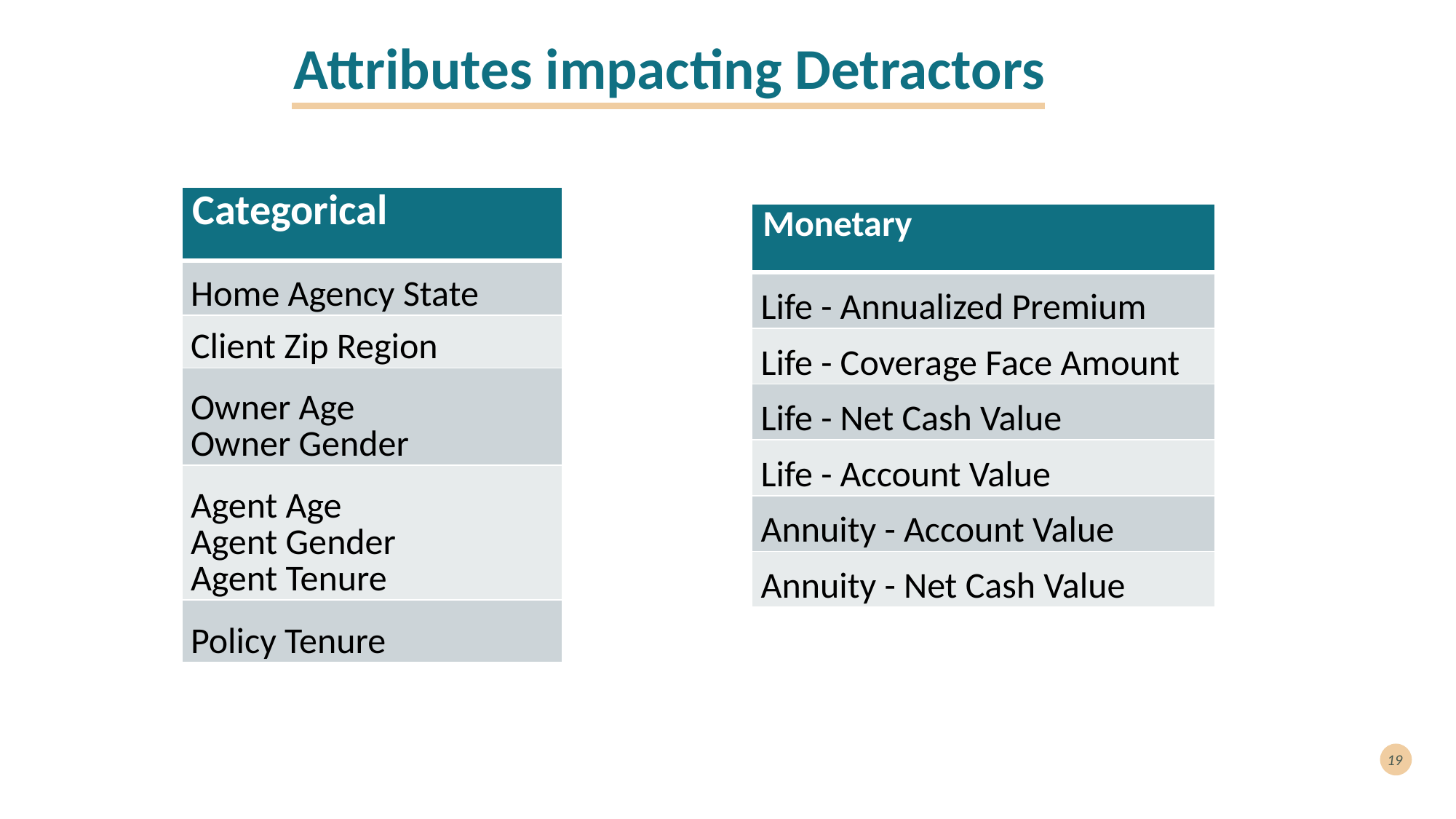

Attributes impacting Detractors

| Categorical |
| --- |
| Home Agency State |
| Client Zip Region |
| Owner Age Owner Gender |
| Agent Age Agent Gender Agent Tenure |
| Policy Tenure |
| Monetary |
| --- |
| Life - Annualized Premium |
| Life - Coverage Face Amount |
| Life - Net Cash Value |
| Life - Account Value |
| Annuity - Account Value |
| Annuity - Net Cash Value |
19